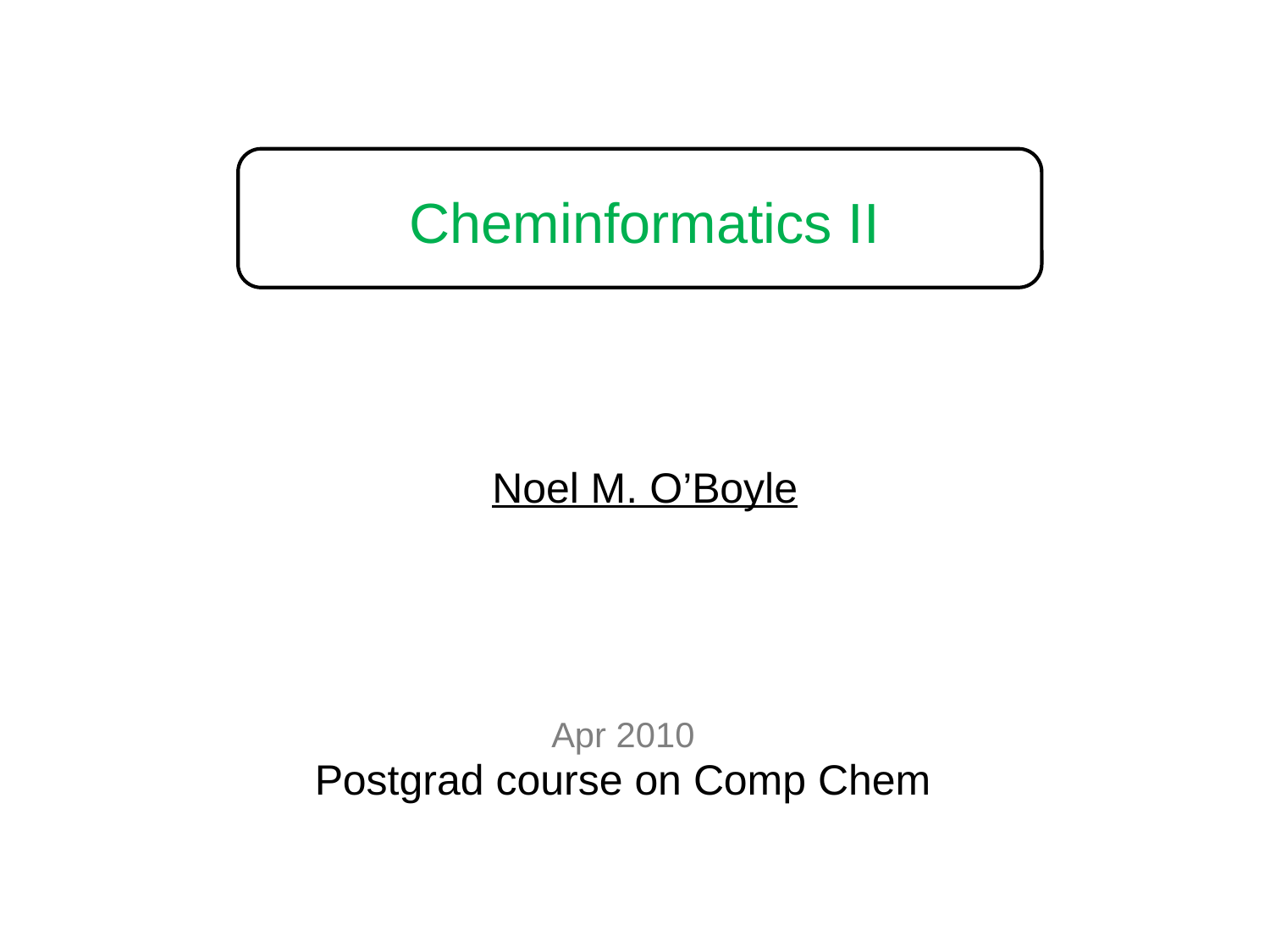

# Cheminformatics II

Noel M. O’Boyle
Apr 2010
Postgrad course on Comp Chem